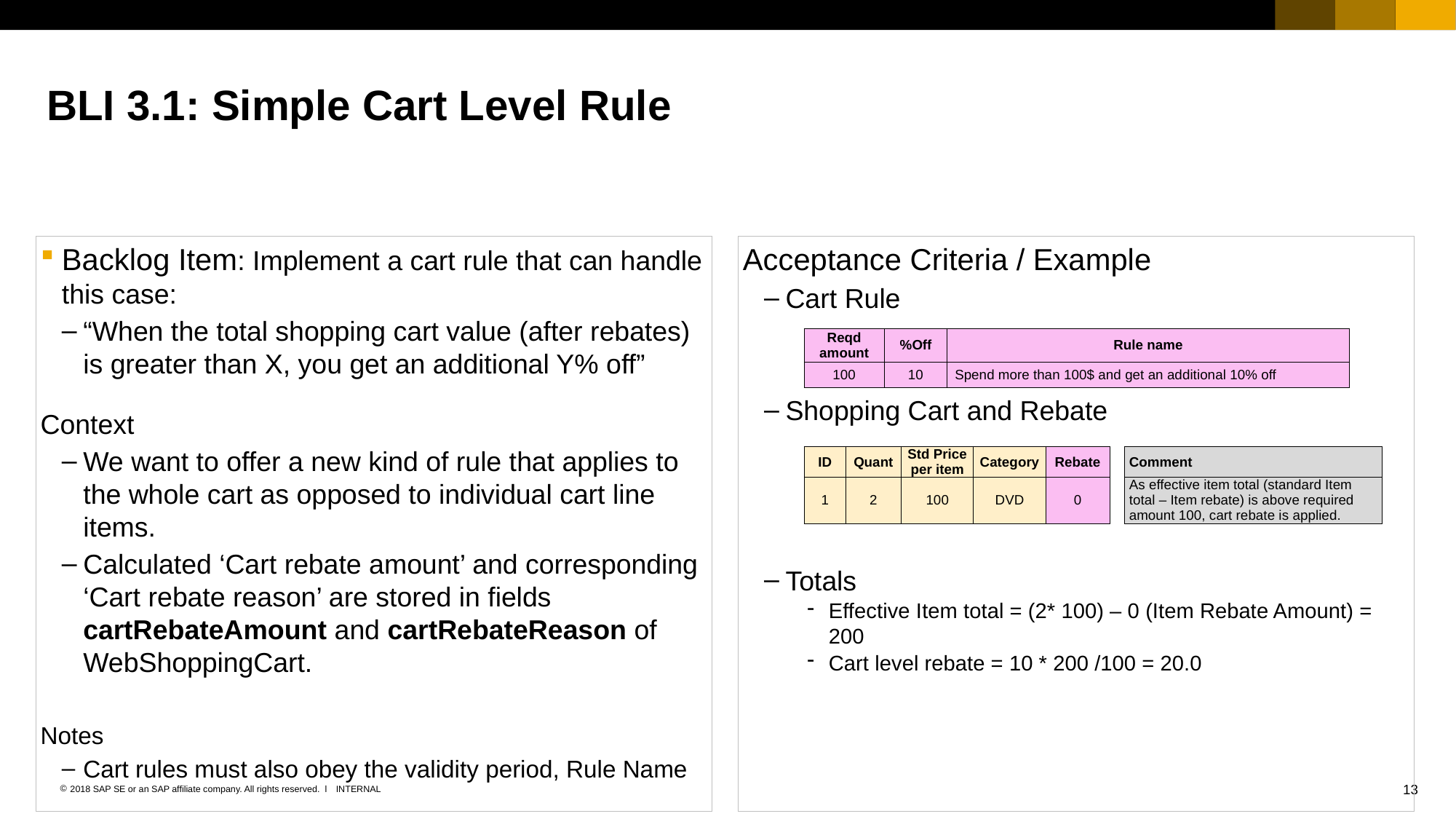

BLI 3.1: Simple Cart Level Rule
Backlog Item: Implement a cart rule that can handle this case:
“When the total shopping cart value (after rebates) is greater than X, you get an additional Y% off”
Context
We want to offer a new kind of rule that applies to the whole cart as opposed to individual cart line items.
Calculated ‘Cart rebate amount’ and corresponding ‘Cart rebate reason’ are stored in fields cartRebateAmount and cartRebateReason of WebShoppingCart.

Notes
Cart rules must also obey the validity period, Rule Name

Acceptance Criteria / Example
Cart Rule

Shopping Cart and Rebate

Totals
Effective Item total = (2* 100) – 0 (Item Rebate Amount) = 200
Cart level rebate = 10 * 200 /100 = 20.0

| Reqd amount | %Off | Rule name |
| --- | --- | --- |
| 100 | 10 | Spend more than 100$ and get an additional 10% off |
| ID | Quant | Std Price per item | Category | Rebate |  | Comment |
| --- | --- | --- | --- | --- | --- | --- |
| 1 | 2 | 100 | DVD | 0 |  | As effective item total (standard Item total – Item rebate) is above required amount 100, cart rebate is applied. |